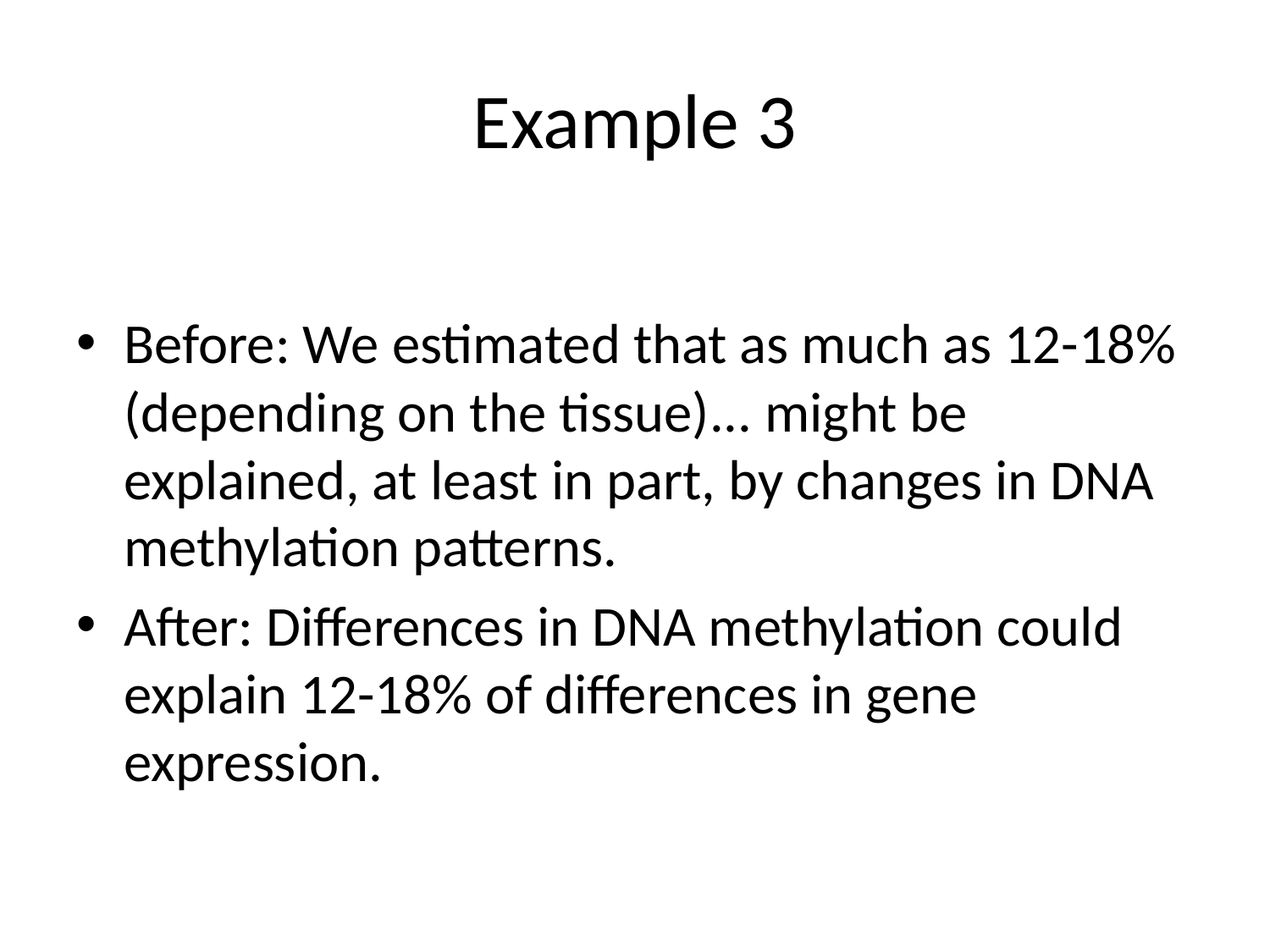

# Example 3

Before: We estimated that as much as 12-18% (depending on the tissue)... might be explained, at least in part, by changes in DNA methylation patterns.
After: Differences in DNA methylation could explain 12-18% of differences in gene expression.